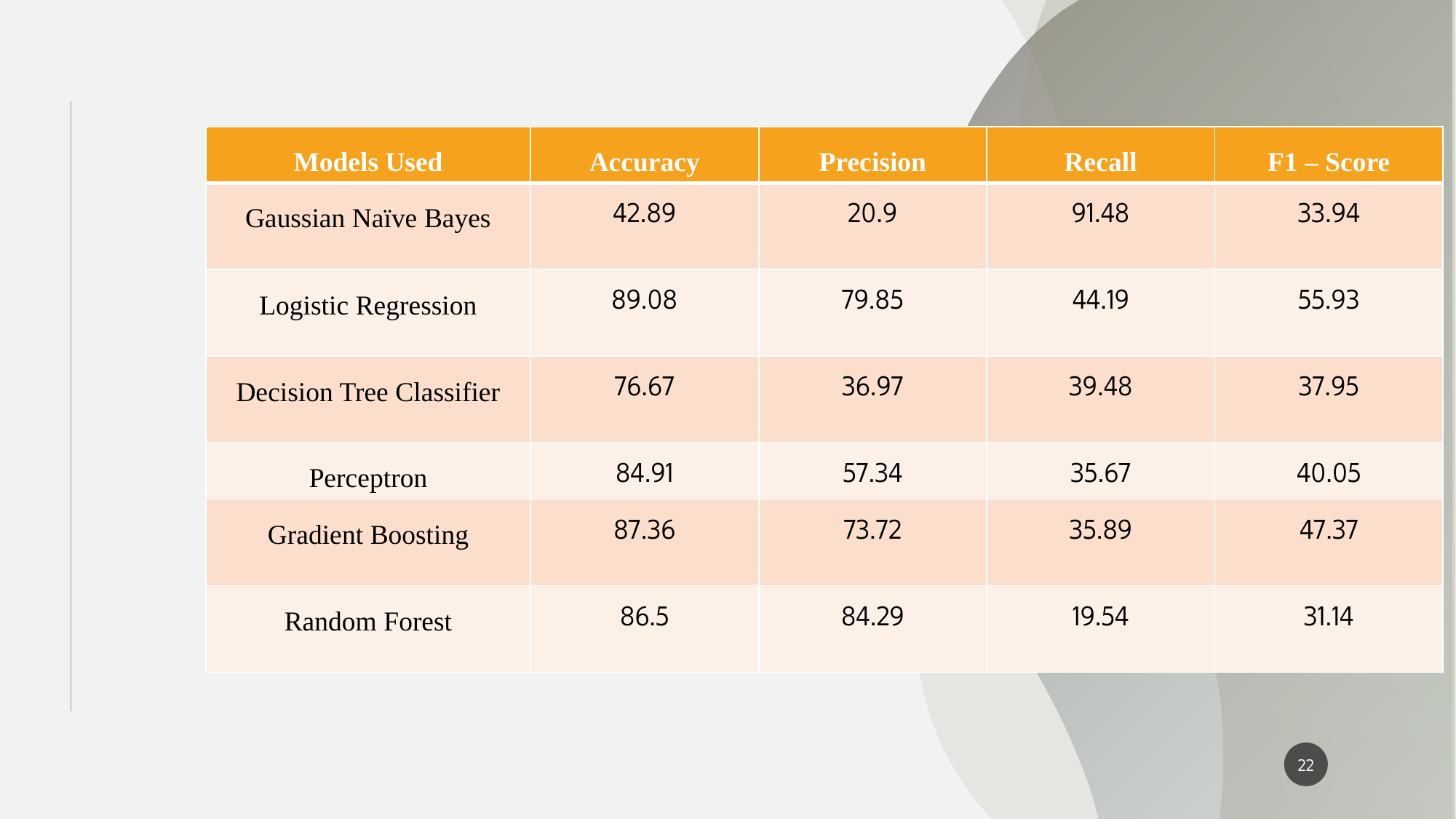

| Models Used | Accuracy | Precision | Recall | F1 – Score |
| --- | --- | --- | --- | --- |
| Gaussian Naïve Bayes | 42.89 | 20.9 | 91.48 | 33.94 |
| Logistic Regression | 89.08 | 79.85 | 44.19 | 55.93 |
| Decision Tree Classifier | 76.67 | 36.97 | 39.48 | 37.95 |
| Perceptron | 84.91 | 57.34 | 35.67 | 40.05 |
| Gradient Boosting | 87.36 | 73.72 | 35.89 | 47.37 |
| Random Forest | 86.5 | 84.29 | 19.54 | 31.14 |
22